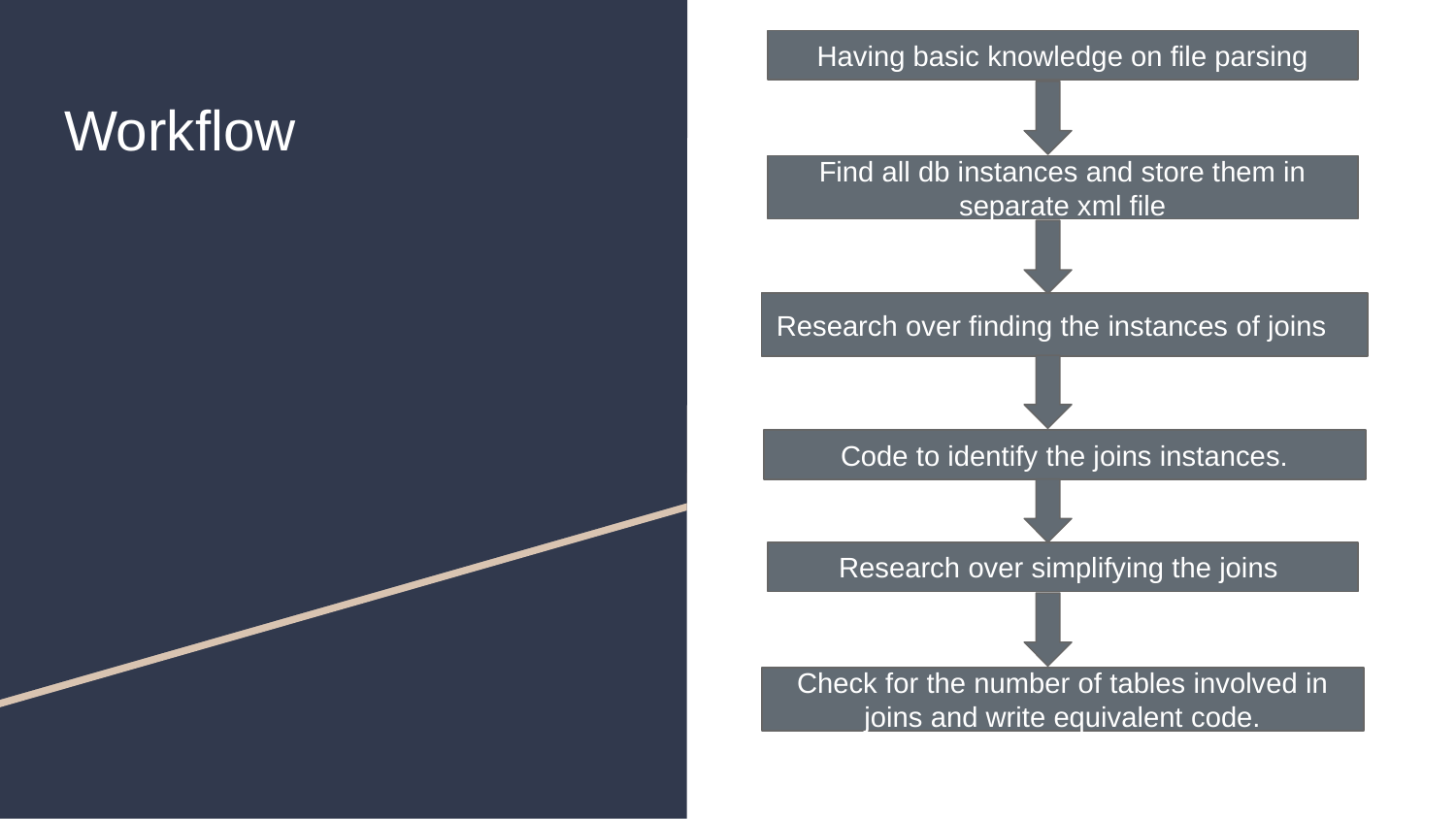

Having basic knowledge on file parsing
# Workflow

Find all db instances and store them in separate xml file

Research over finding the instances of joins

Code to identify the joins instances.

Research over simplifying the joins

Check for the number of tables involved in joins and write equivalent code.